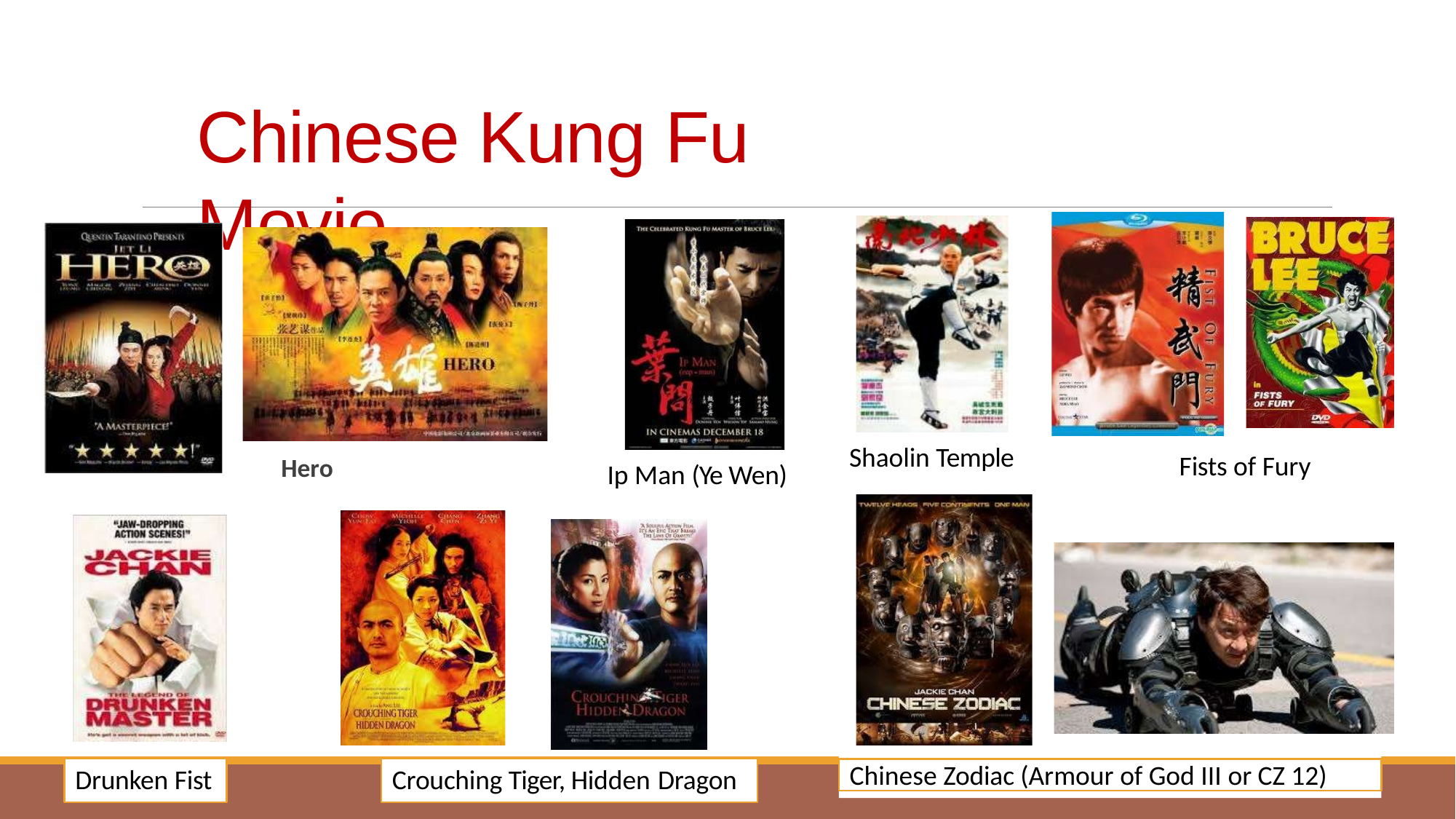

# Chinese Kung Fu Movie

Shaolin Temple
Fists of Fury
Hero
Ip Man (Ye Wen)

Chinese Zodiac (Armour of God III or CZ 12)

Drunken Fist
Crouching Tiger, Hidden Dragon